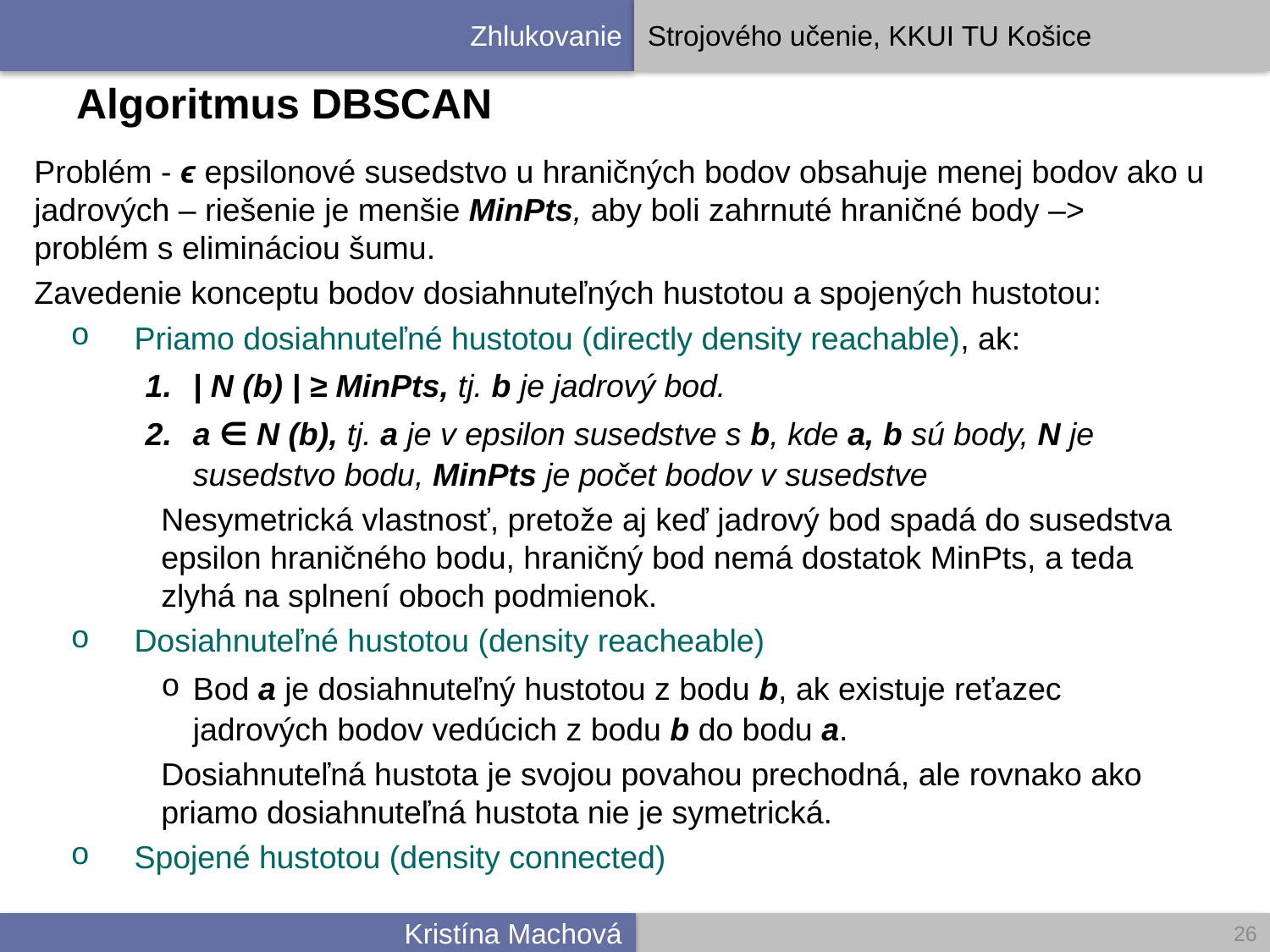

# Algoritmus DBSCAN
Problém - ϵ epsilonové susedstvo u hraničných bodov obsahuje menej bodov ako u jadrových – riešenie je menšie MinPts, aby boli zahrnuté hraničné body –> problém s elimináciou šumu.
Zavedenie konceptu bodov dosiahnuteľných hustotou a spojených hustotou:
Priamo dosiahnuteľné hustotou (directly density reachable), ak:
| N (b) | ≥ MinPts, tj. b je jadrový bod.
a ∈ N (b), tj. a je v epsilon susedstve s b, kde a, b sú body, N je susedstvo bodu, MinPts je počet bodov v susedstve
Nesymetrická vlastnosť, pretože aj keď jadrový bod spadá do susedstva epsilon hraničného bodu, hraničný bod nemá dostatok MinPts, a teda zlyhá na splnení oboch podmienok.
Dosiahnuteľné hustotou (density reacheable)
Bod a je dosiahnuteľný hustotou z bodu b, ak existuje reťazec jadrových bodov vedúcich z bodu b do bodu a.
Dosiahnuteľná hustota je svojou povahou prechodná, ale rovnako ako priamo dosiahnuteľná hustota nie je symetrická.
Spojené hustotou (density connected)
26